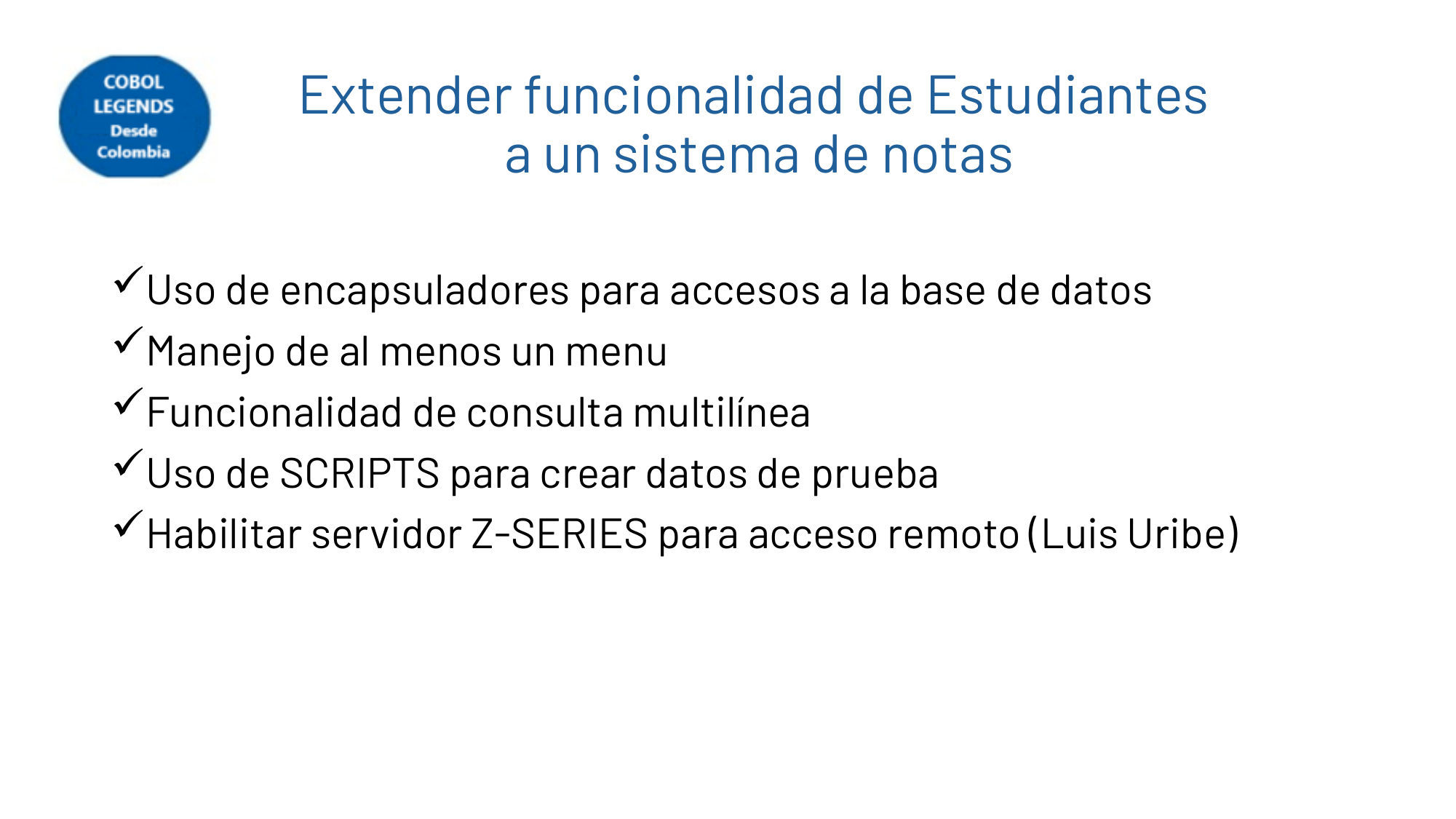

# Extender funcionalidad de Estudiantes a un sistema de notas
Uso de encapsuladores para accesos a la base de datos
Manejo de al menos un menu
Funcionalidad de consulta multilínea
Uso de SCRIPTS para crear datos de prueba
Habilitar servidor Z-SERIES para acceso remoto (Luis Uribe)